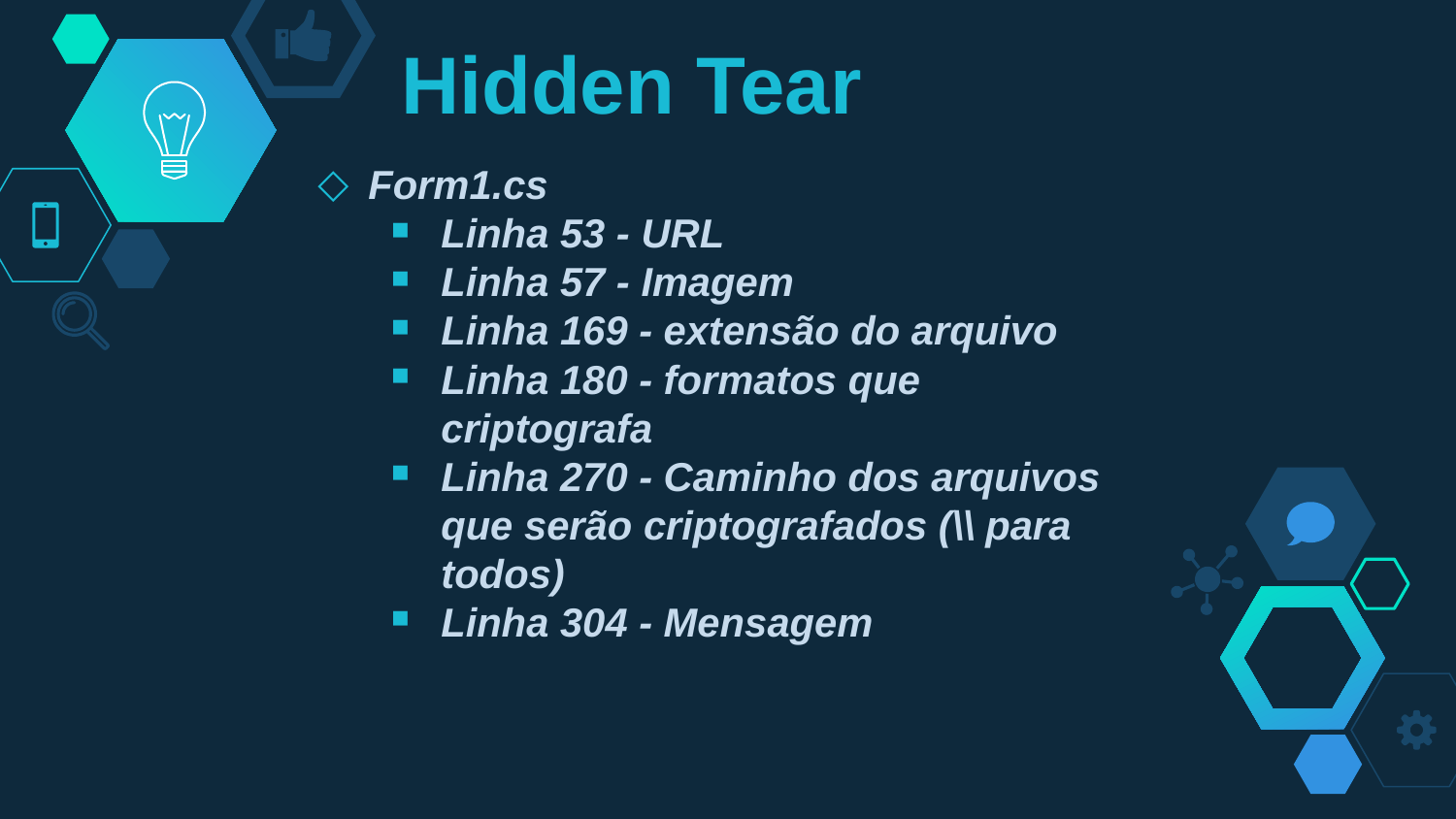

# Hidden Tear
Form1.cs
Linha 53 - URL
Linha 57 - Imagem
Linha 169 - extensão do arquivo
Linha 180 - formatos que criptografa
Linha 270 - Caminho dos arquivos que serão criptografados (\\ para todos)
Linha 304 - Mensagem